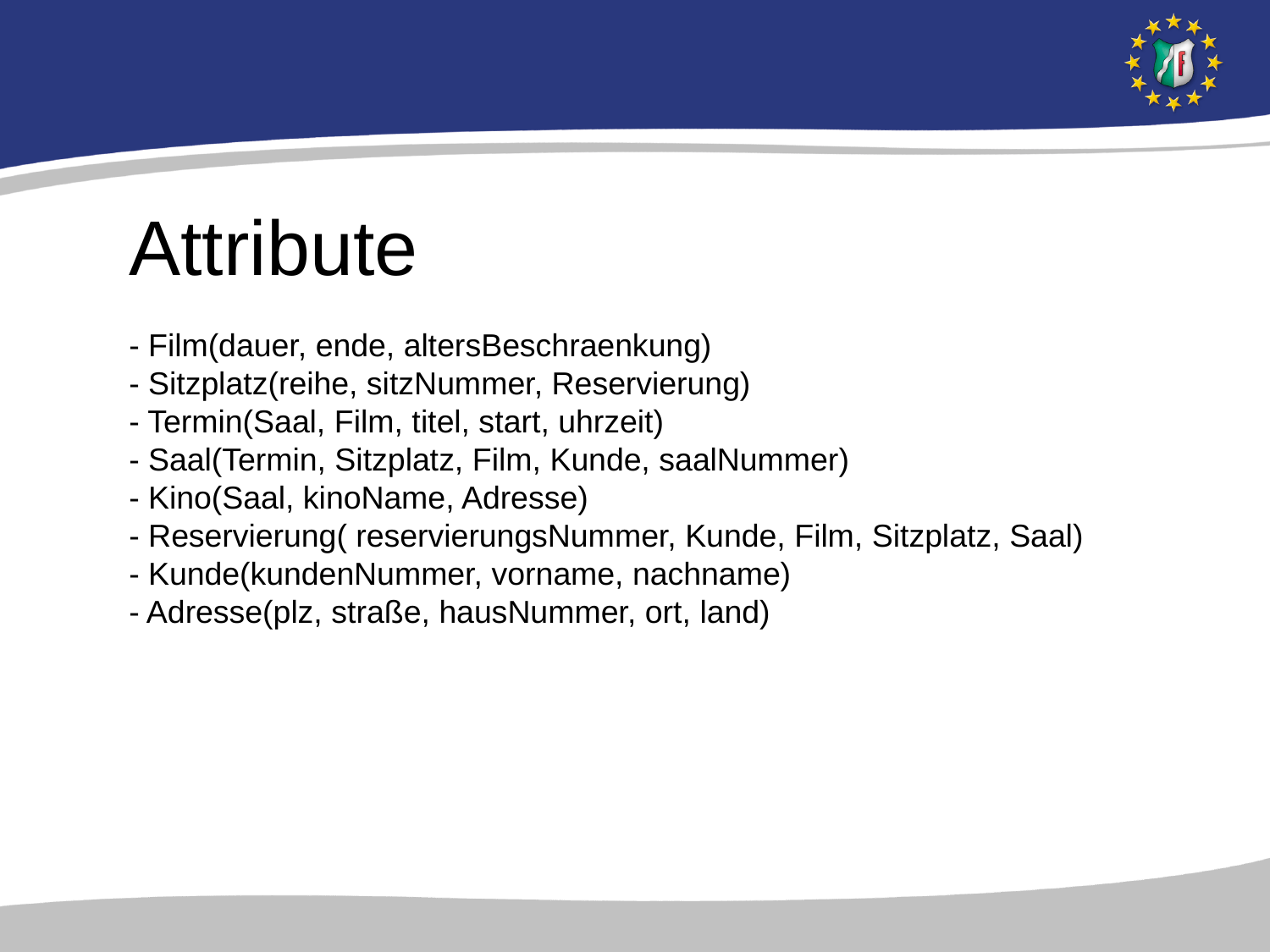

Attribute

- Film(dauer, ende, altersBeschraenkung)
- Sitzplatz(reihe, sitzNummer, Reservierung)
- Termin(Saal, Film, titel, start, uhrzeit)
- Saal(Termin, Sitzplatz, Film, Kunde, saalNummer)
- Kino(Saal, kinoName, Adresse)
- Reservierung( reservierungsNummer, Kunde, Film, Sitzplatz, Saal)
- Kunde(kundenNummer, vorname, nachname)
- Adresse(plz, straße, hausNummer, ort, land)